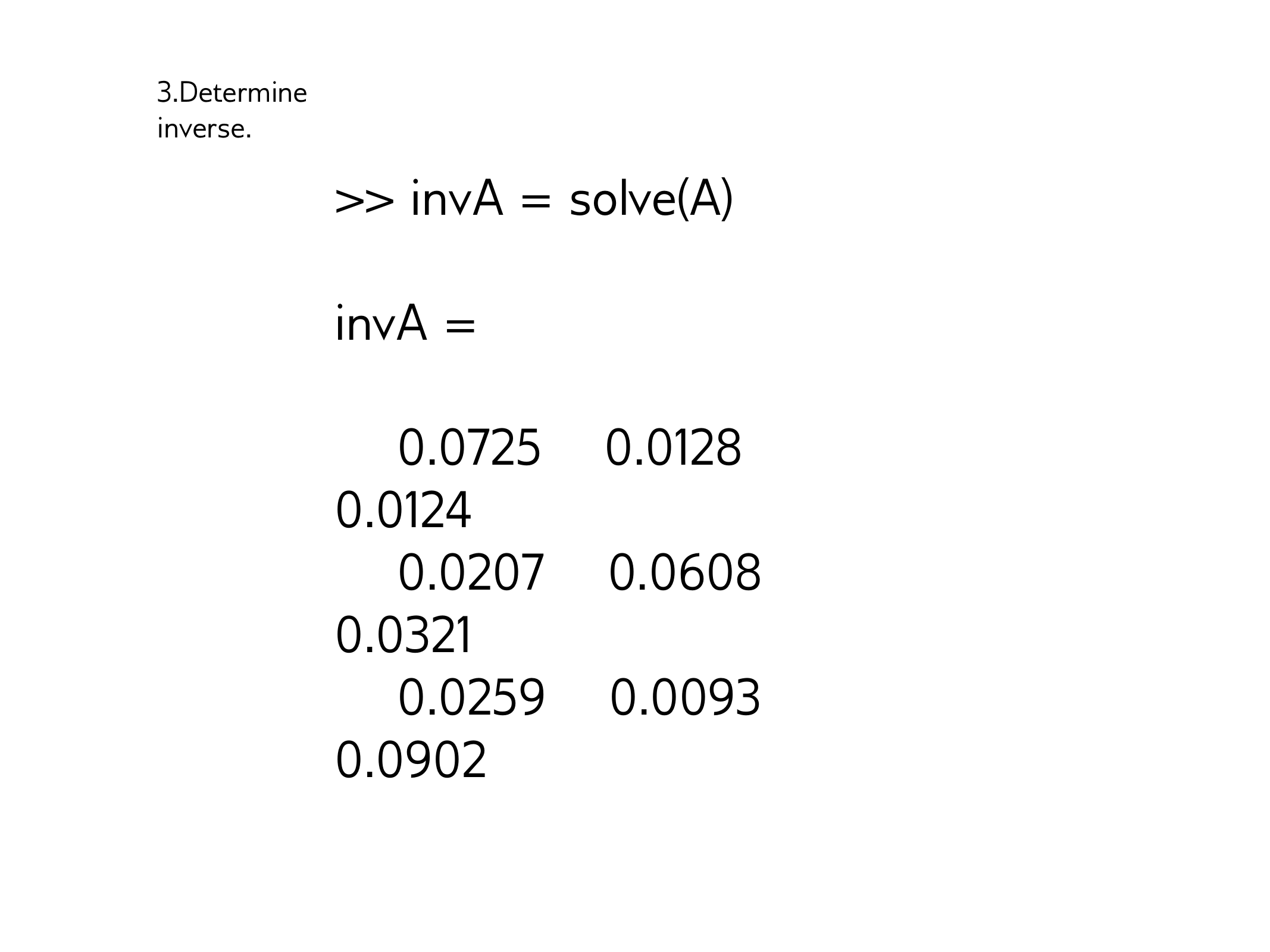

Determine inverse.
>> invA = solve(A)

invA =

    0.0725    0.0128    0.0124
    0.0207    0.0608    0.0321
    0.0259    0.0093    0.0902